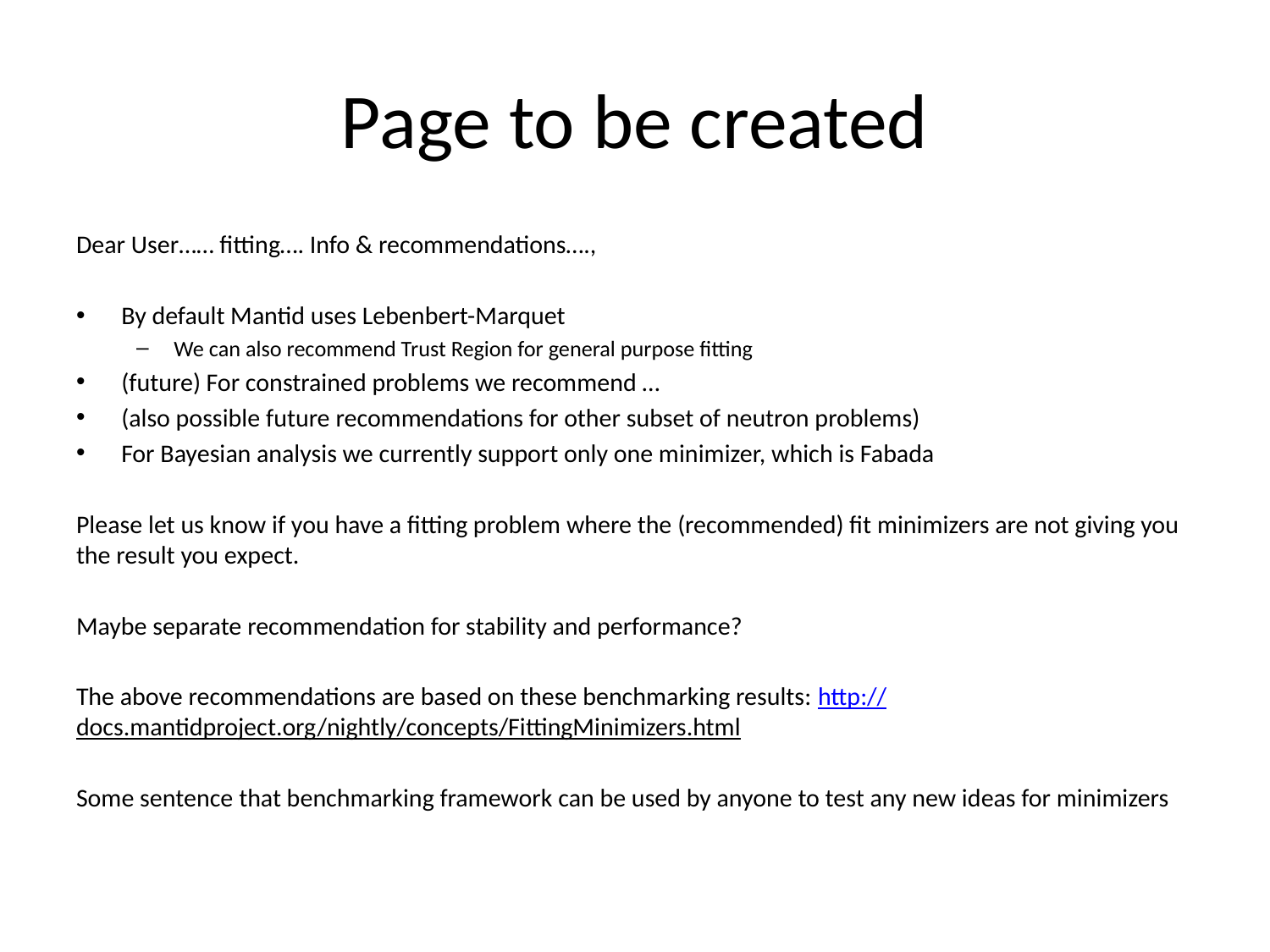

# Page to be created
Dear User…… fitting…. Info & recommendations….,

By default Mantid uses Lebenbert-Marquet
We can also recommend Trust Region for general purpose fitting
(future) For constrained problems we recommend …
(also possible future recommendations for other subset of neutron problems)
For Bayesian analysis we currently support only one minimizer, which is Fabada

Please let us know if you have a fitting problem where the (recommended) fit minimizers are not giving you the result you expect.

Maybe separate recommendation for stability and performance?

The above recommendations are based on these benchmarking results: http://docs.mantidproject.org/nightly/concepts/FittingMinimizers.html

Some sentence that benchmarking framework can be used by anyone to test any new ideas for minimizers